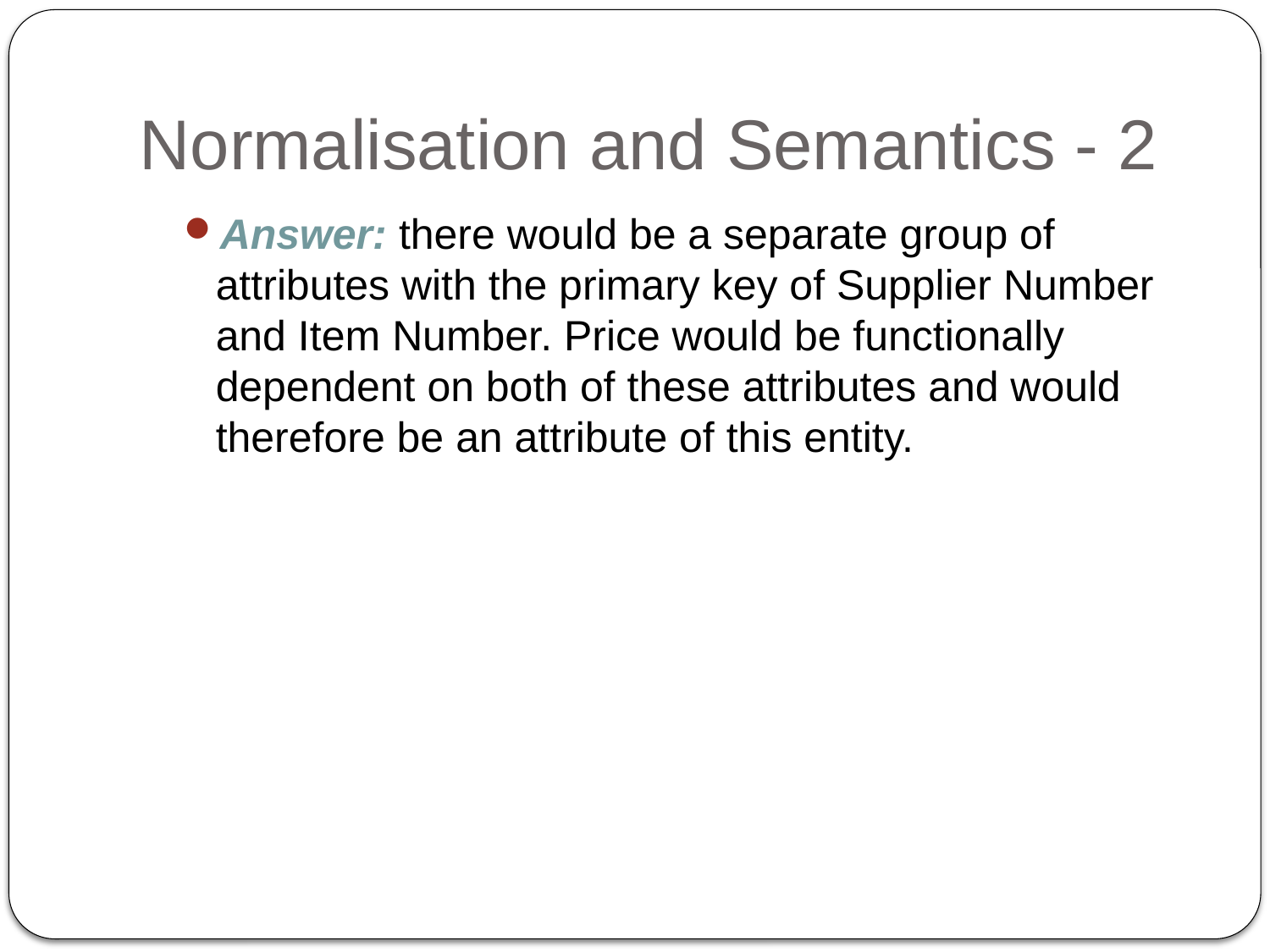

# Normalisation and Semantics - 2
Answer: there would be a separate group of attributes with the primary key of Supplier Number and Item Number. Price would be functionally dependent on both of these attributes and would therefore be an attribute of this entity.